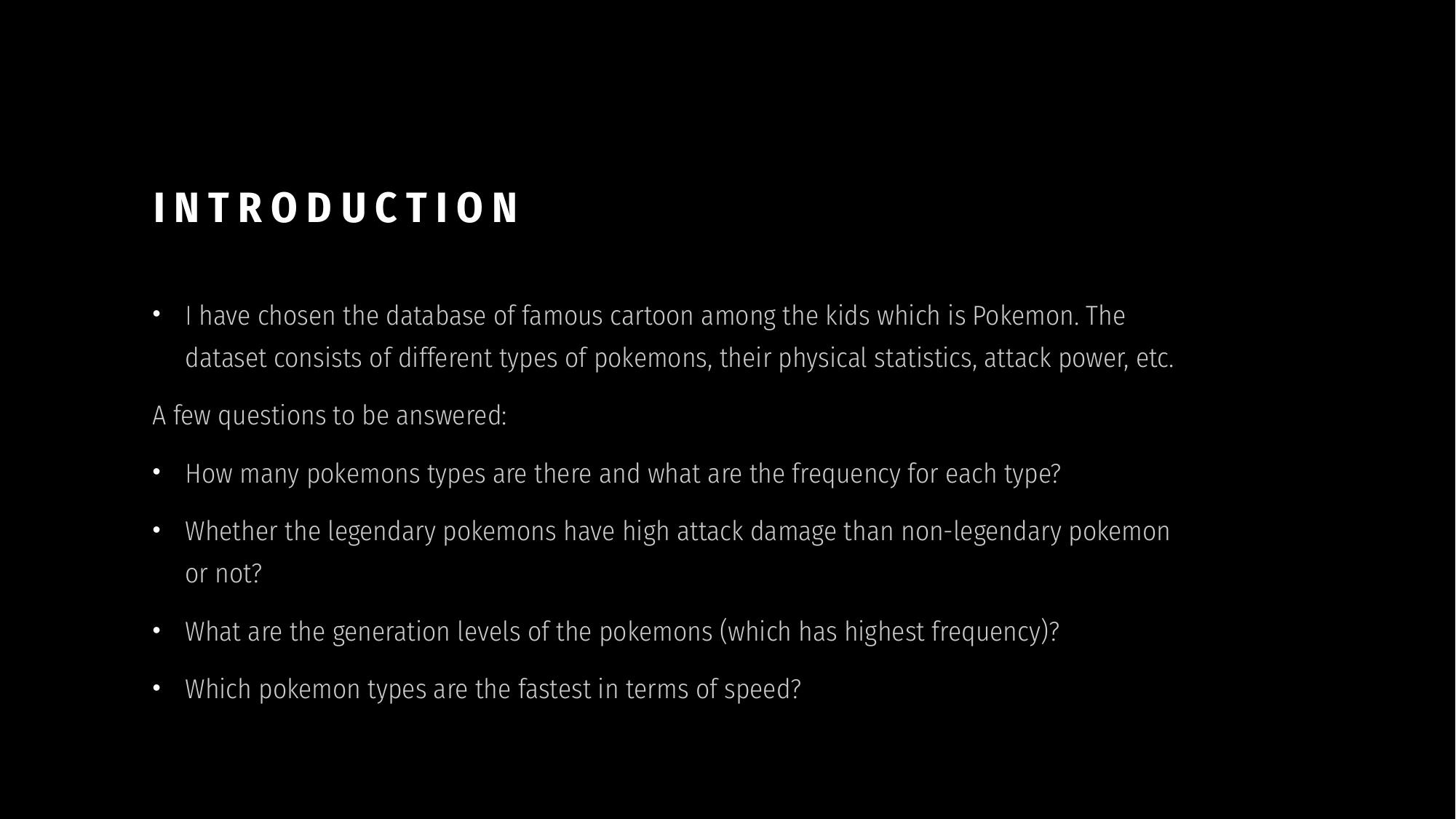

# Introduction
I have chosen the database of famous cartoon among the kids which is Pokemon. The dataset consists of different types of pokemons, their physical statistics, attack power, etc.
A few questions to be answered:
How many pokemons types are there and what are the frequency for each type?
Whether the legendary pokemons have high attack damage than non-legendary pokemon or not?
What are the generation levels of the pokemons (which has highest frequency)?
Which pokemon types are the fastest in terms of speed?